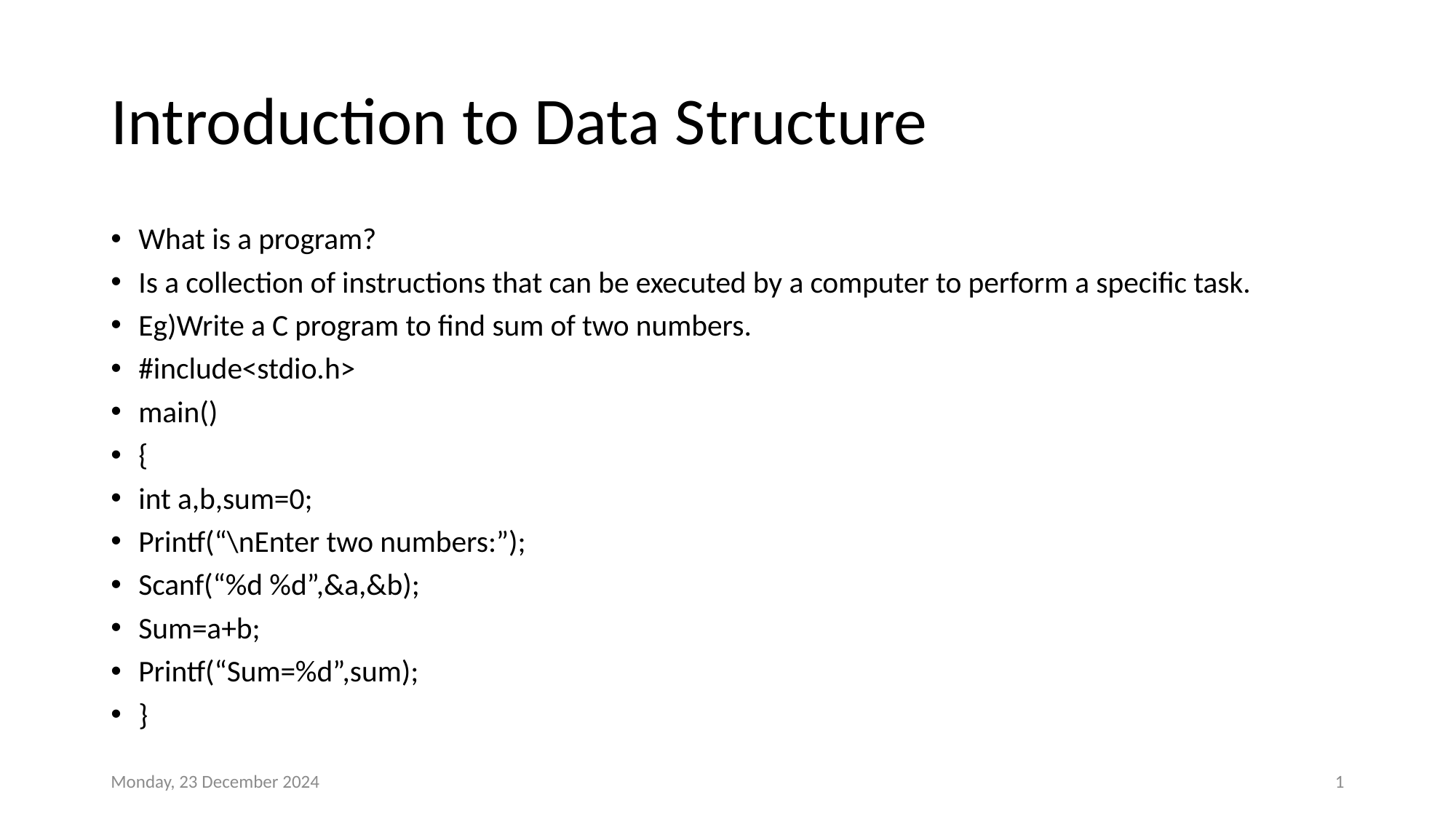

# Introduction to Data Structure
What is a program?
Is a collection of instructions that can be executed by a computer to perform a specific task.
Eg)Write a C program to find sum of two numbers.
#include<stdio.h>
main()
{
int a,b,sum=0;
Printf(“\nEnter two numbers:”);
Scanf(“%d %d”,&a,&b);
Sum=a+b;
Printf(“Sum=%d”,sum);
}

Monday, 23 December 2024
1